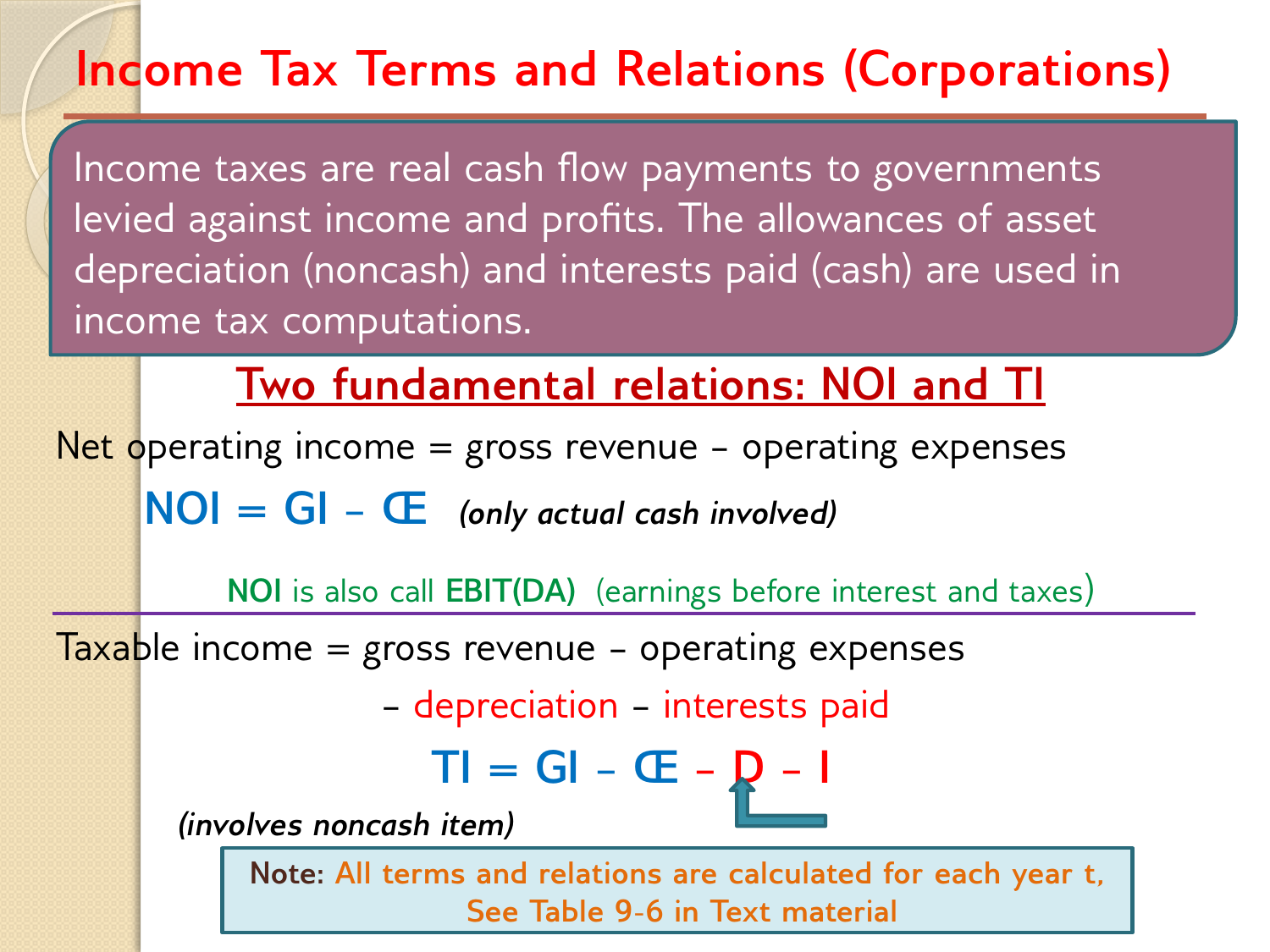

# Income Tax Terms and Relations (Corporations)
Income taxes are real cash flow payments to governments levied against income and profits. The allowances of asset depreciation (noncash) and interests paid (cash) are used in income tax computations.
Two fundamental relations: NOI and TI
Net operating income = gross revenue – operating expenses
			    NOI = GI – OE		(only actual cash involved)

	NOI is also call EBIT(DA)  (earnings before interest and taxes)
Taxable income = gross revenue – operating expenses
                           – depreciation – interests paid
 	                        TI = GI – OE – D – I
							        (involves noncash item)

Note: All terms and relations are calculated for each year t,
 See Table 9-6 in Text material